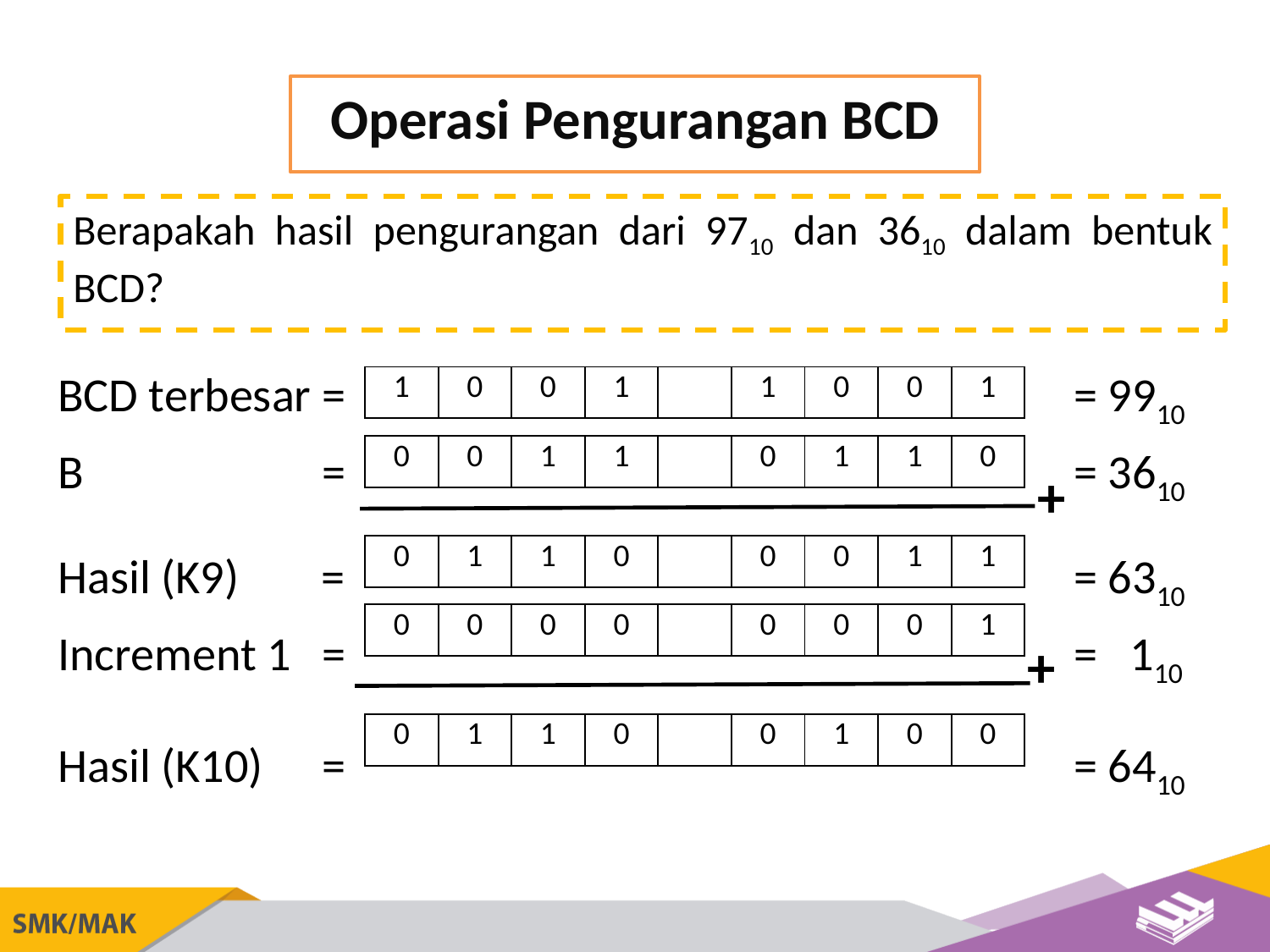

Operasi Pengurangan BCD
Berapakah hasil pengurangan dari 9710 dan 3610 dalam bentuk BCD?
BCD terbesar =	      =					= 9910
B                       	 =						= 3610

Hasil (K9)	  =						= 6310
Increment 1	 =						=   110

Hasil (K10)	 =						= 6410
| 1 | 0 | 0 | 1 |  | 1 | 0 | 0 | 1 |
| --- | --- | --- | --- | --- | --- | --- | --- | --- |
| 0 | 0 | 1 | 1 |  | 0 | 1 | 1 | 0 |
| --- | --- | --- | --- | --- | --- | --- | --- | --- |
+
| 0 | 1 | 1 | 0 |  | 0 | 0 | 1 | 1 |
| --- | --- | --- | --- | --- | --- | --- | --- | --- |
| 0 | 0 | 0 | 0 |  | 0 | 0 | 0 | 1 |
| --- | --- | --- | --- | --- | --- | --- | --- | --- |
+
| 0 | 1 | 1 | 0 |  | 0 | 1 | 0 | 0 |
| --- | --- | --- | --- | --- | --- | --- | --- | --- |